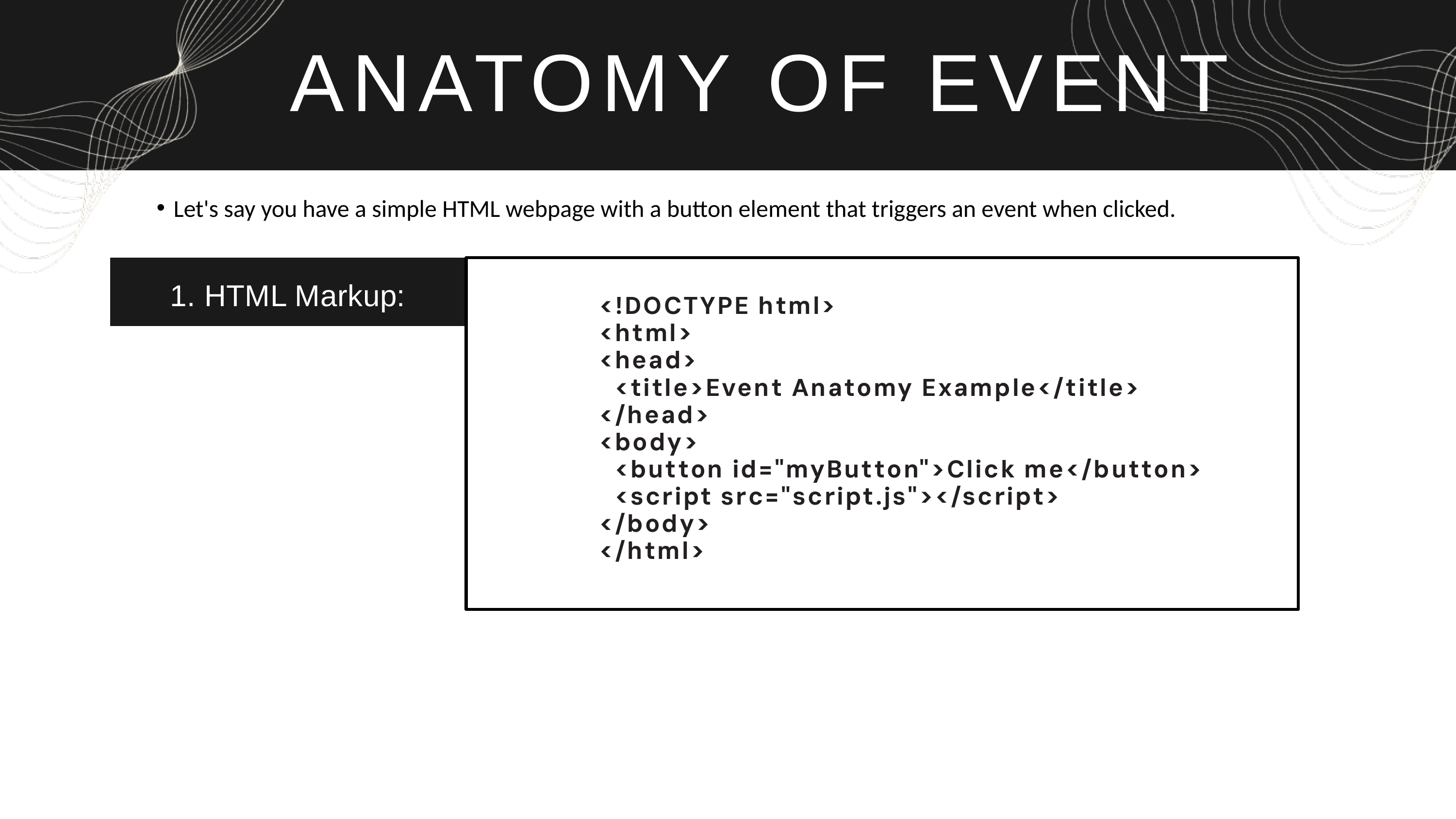

ANATOMY OF EVENT
Let's say you have a simple HTML webpage with a button element that triggers an event when clicked.

1. HTML Markup:

<!DOCTYPE html>
<html>
<head>
  <title>Event Anatomy Example</title>
</head>
<body>
  <button id="myButton">Click me</button>
  <script src="script.js"></script>
</body>
</html>